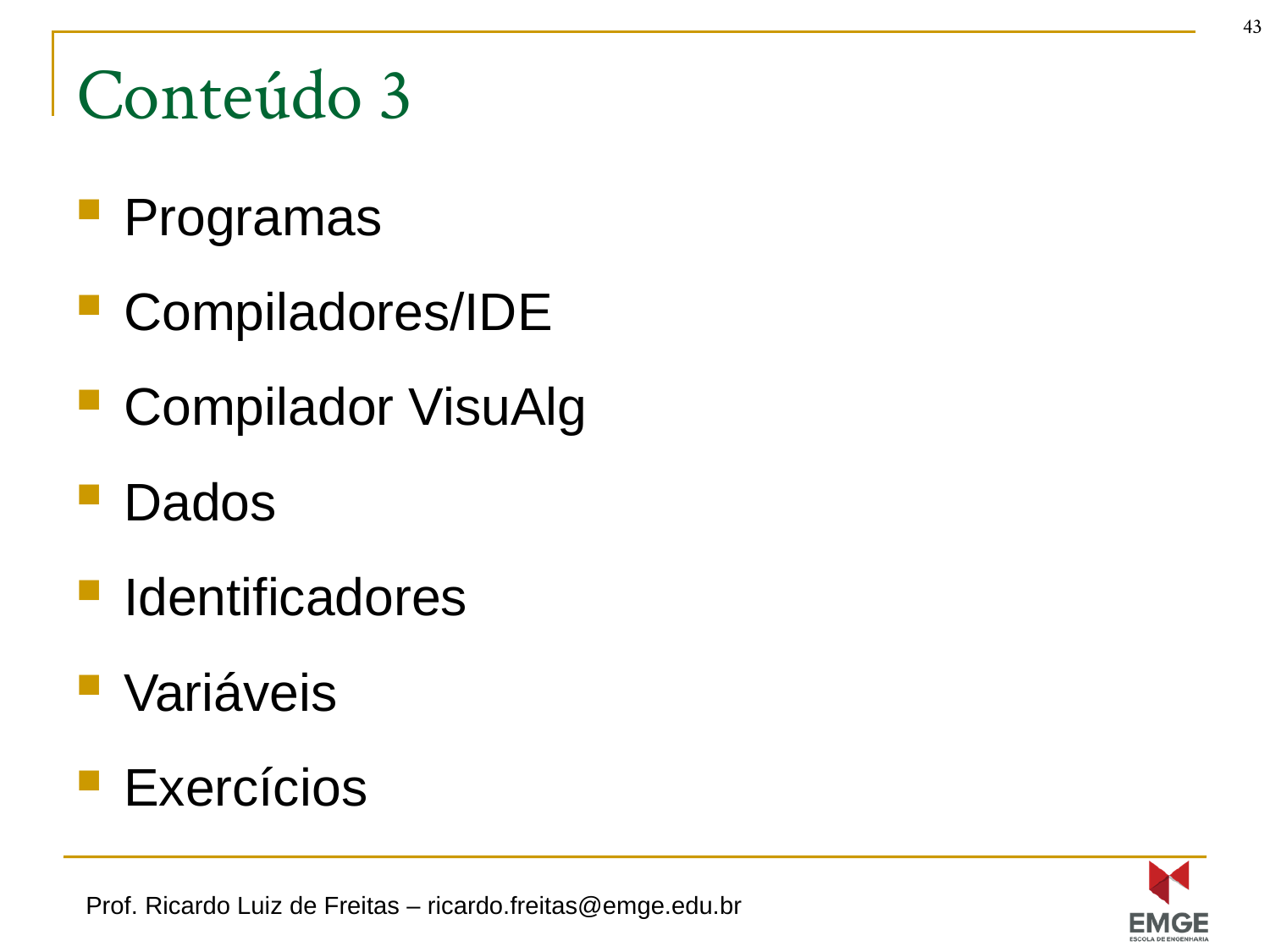

43
# Conteúdo 3
Programas
Compiladores/IDE
Compilador VisuAlg
Dados
Identificadores
Variáveis
Exercícios